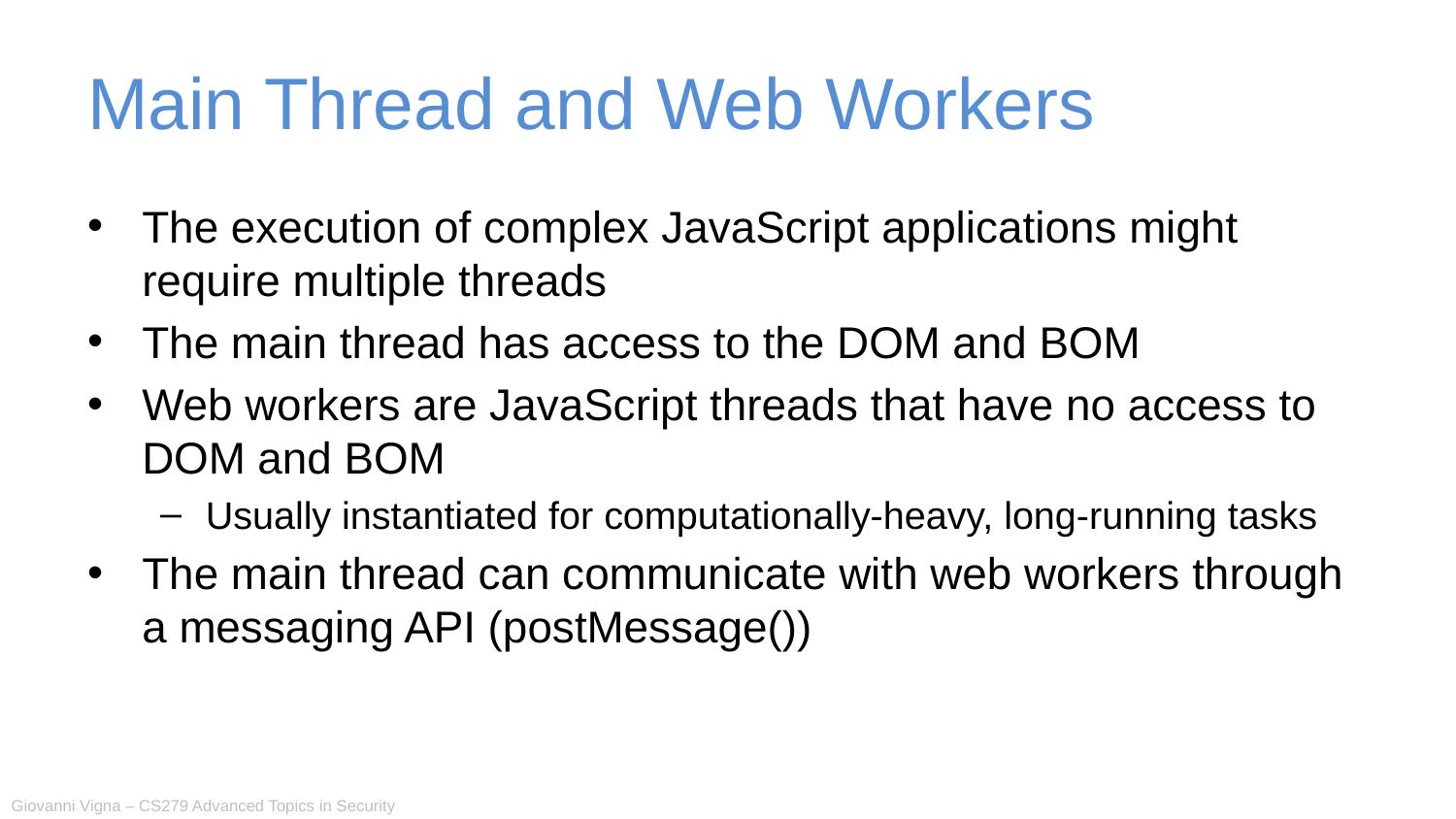

# Main Thread and Web Workers
The execution of complex JavaScript applications might require multiple threads
The main thread has access to the DOM and BOM
Web workers are JavaScript threads that have no access to DOM and BOM
Usually instantiated for computationally-heavy, long-running tasks
The main thread can communicate with web workers through a messaging API (postMessage())